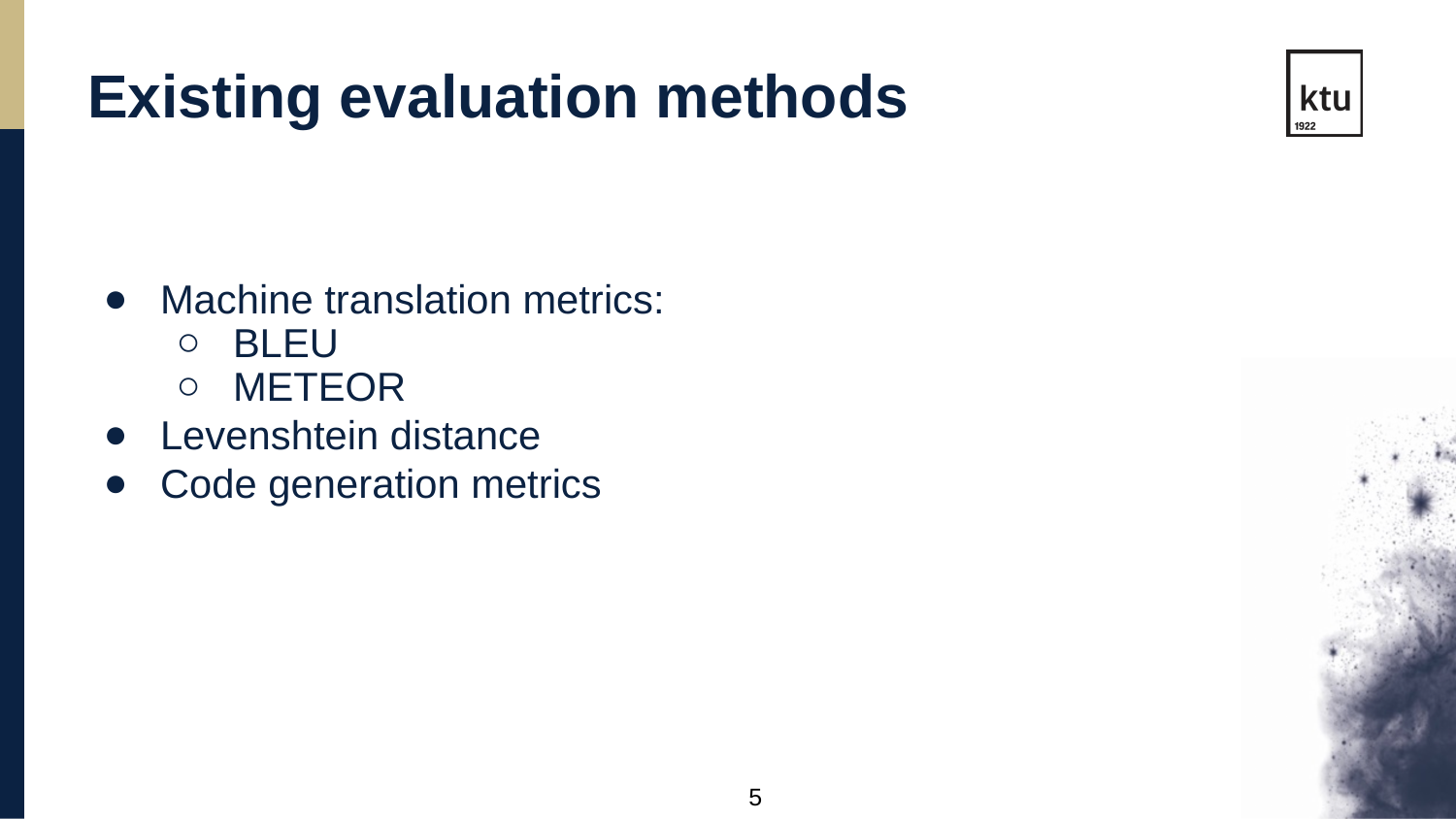

Existing evaluation methods
Machine translation metrics:
BLEU
METEOR
Levenshtein distance
Code generation metrics